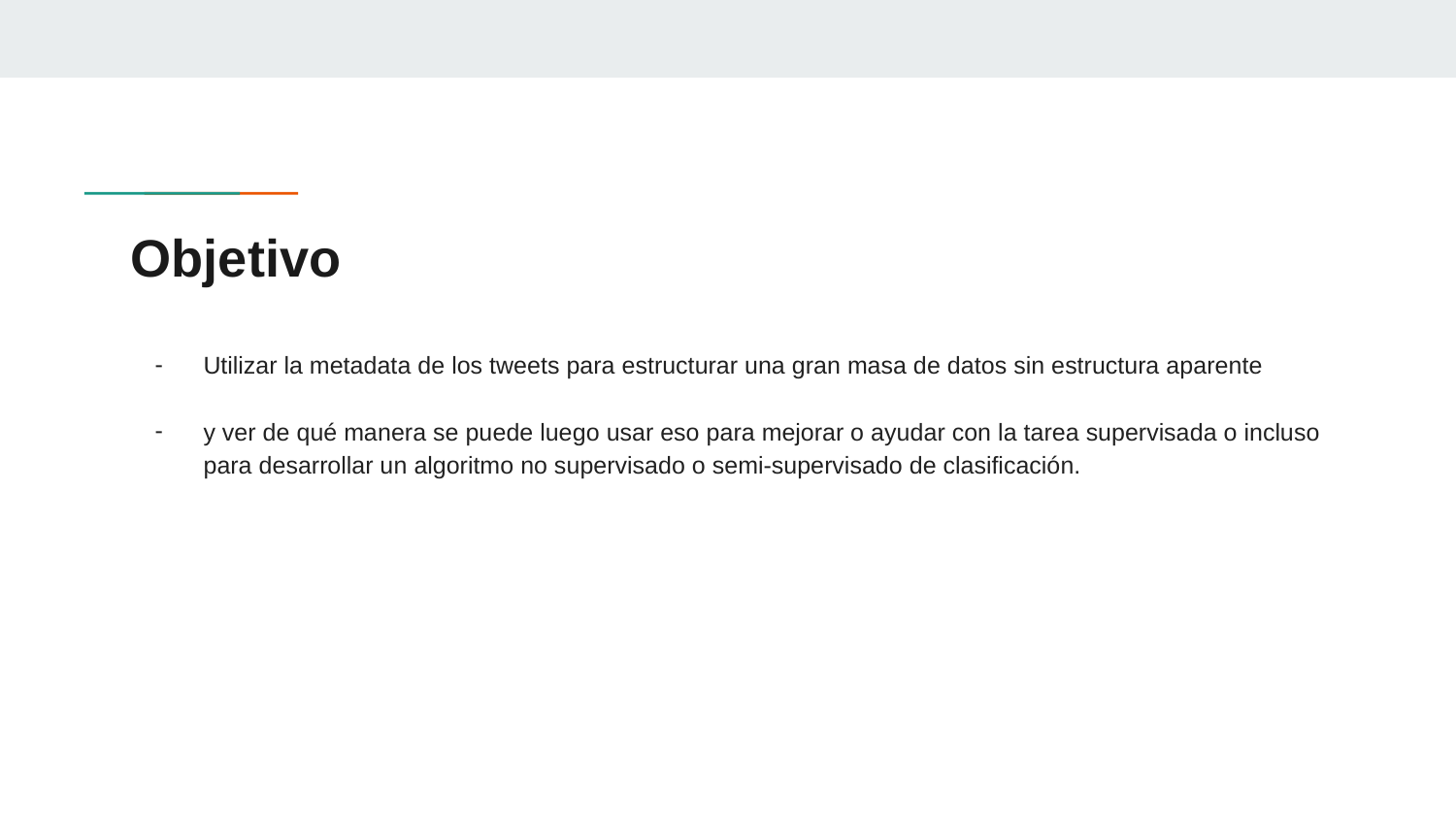

# Objetivo
Utilizar la metadata de los tweets para estructurar una gran masa de datos sin estructura aparente

y ver de qué manera se puede luego usar eso para mejorar o ayudar con la tarea supervisada o incluso para desarrollar un algoritmo no supervisado o semi-supervisado de clasificación.